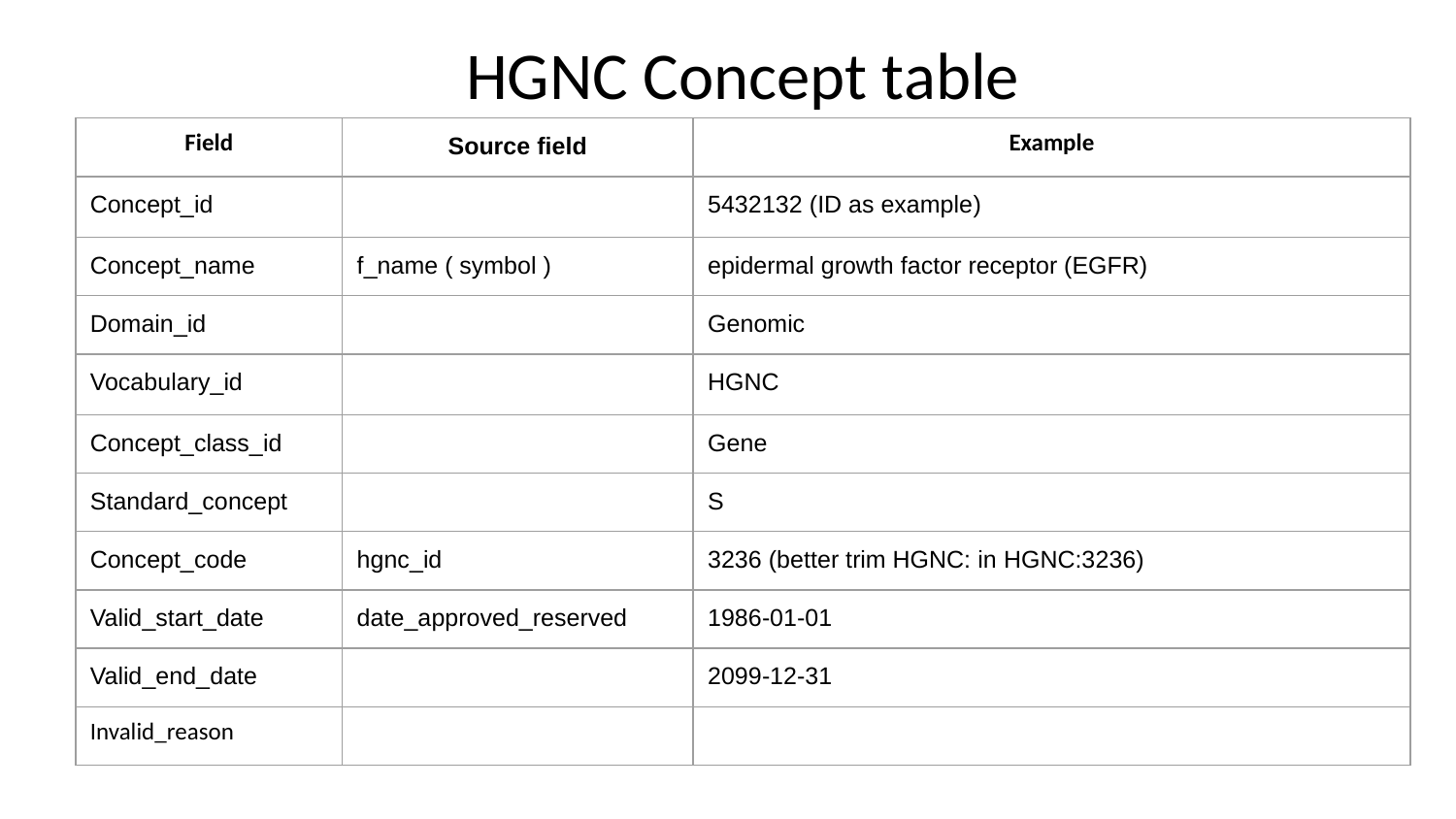

# HGNC Concept table
| Field | Source field | Example |
| --- | --- | --- |
| Concept\_id |  | 5432132 (ID as example) |
| Concept\_name | f\_name ( symbol ) | epidermal growth factor receptor (EGFR) |
| Domain\_id |  | Genomic |
| Vocabulary\_id |  | HGNC |
| Concept\_class\_id |  | Gene |
| Standard\_concept |  | S |
| Concept\_code | hgnc\_id | 3236 (better trim HGNC: in HGNC:3236) |
| Valid\_start\_date | date\_approved\_reserved | 1986-01-01 |
| Valid\_end\_date |  | 2099-12-31 |
| Invalid\_reason |  |  |